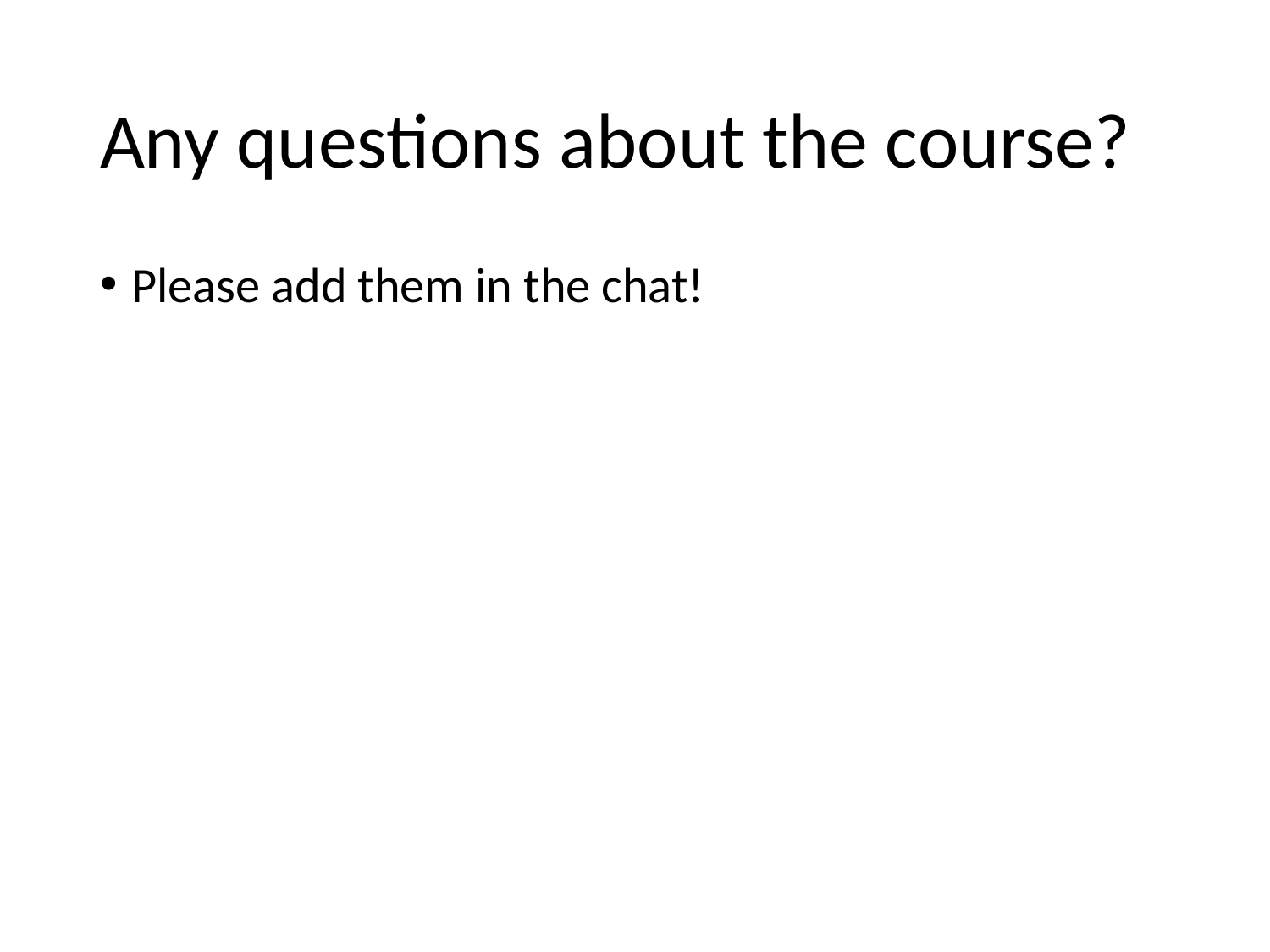

# Any questions about the course?
Please add them in the chat!